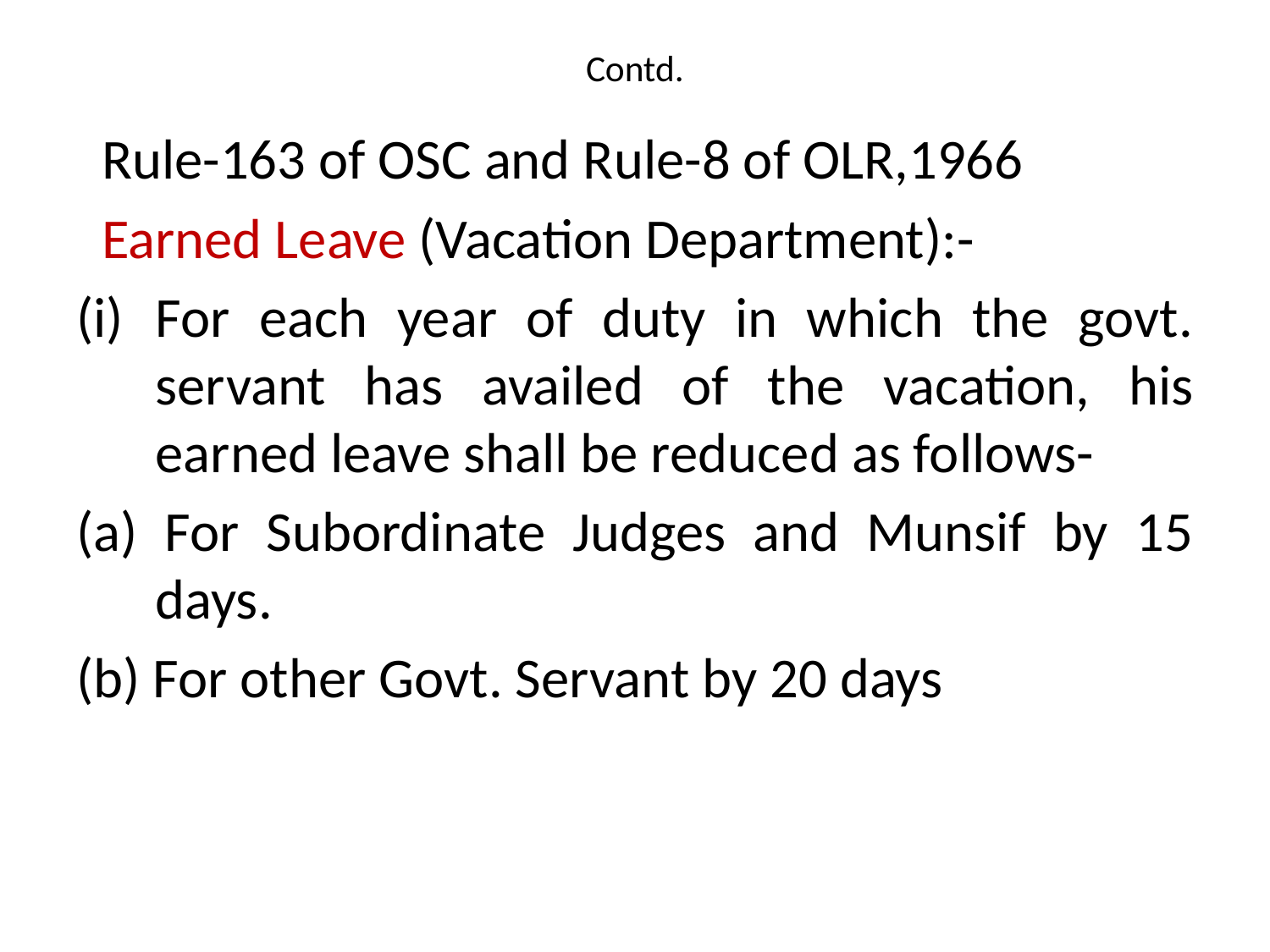

# Contd.
  Rule-163 of OSC and Rule-8 of OLR,1966
  Earned Leave (Vacation Department):-
For each year of duty in which the govt. servant has availed of the vacation, his earned leave shall be reduced as follows-
(a) For Subordinate Judges and Munsif by 15 days.
(b) For other Govt. Servant by 20 days